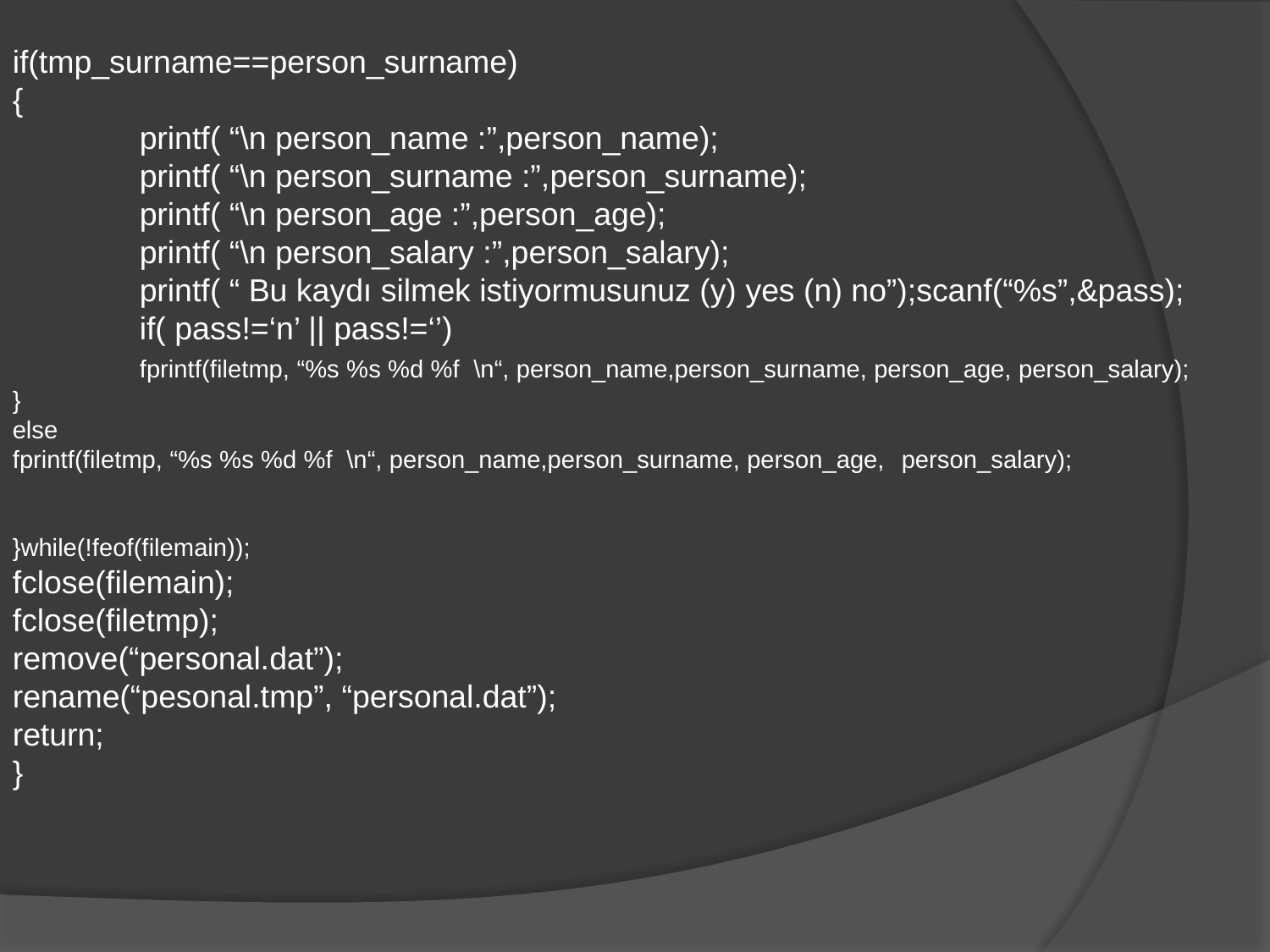

if(tmp_surname==person_surname)
{
	printf( “\n person_name :”,person_name);
	printf( “\n person_surname :”,person_surname);
	printf( “\n person_age :”,person_age);
	printf( “\n person_salary :”,person_salary);
	printf( “ Bu kaydı silmek istiyormusunuz (y) yes (n) no”);scanf(“%s”,&pass);
	if( pass!=‘n’ || pass!=‘’)
	fprintf(filetmp, “%s %s %d %f  \n“, person_name,person_surname, person_age, person_salary);
}
else
fprintf(filetmp, “%s %s %d %f  \n“, person_name,person_surname, person_age, 	person_salary);

}while(!feof(filemain));
fclose(filemain);
fclose(filetmp);
remove(“personal.dat”);
rename(“pesonal.tmp”, “personal.dat”);
return;
}